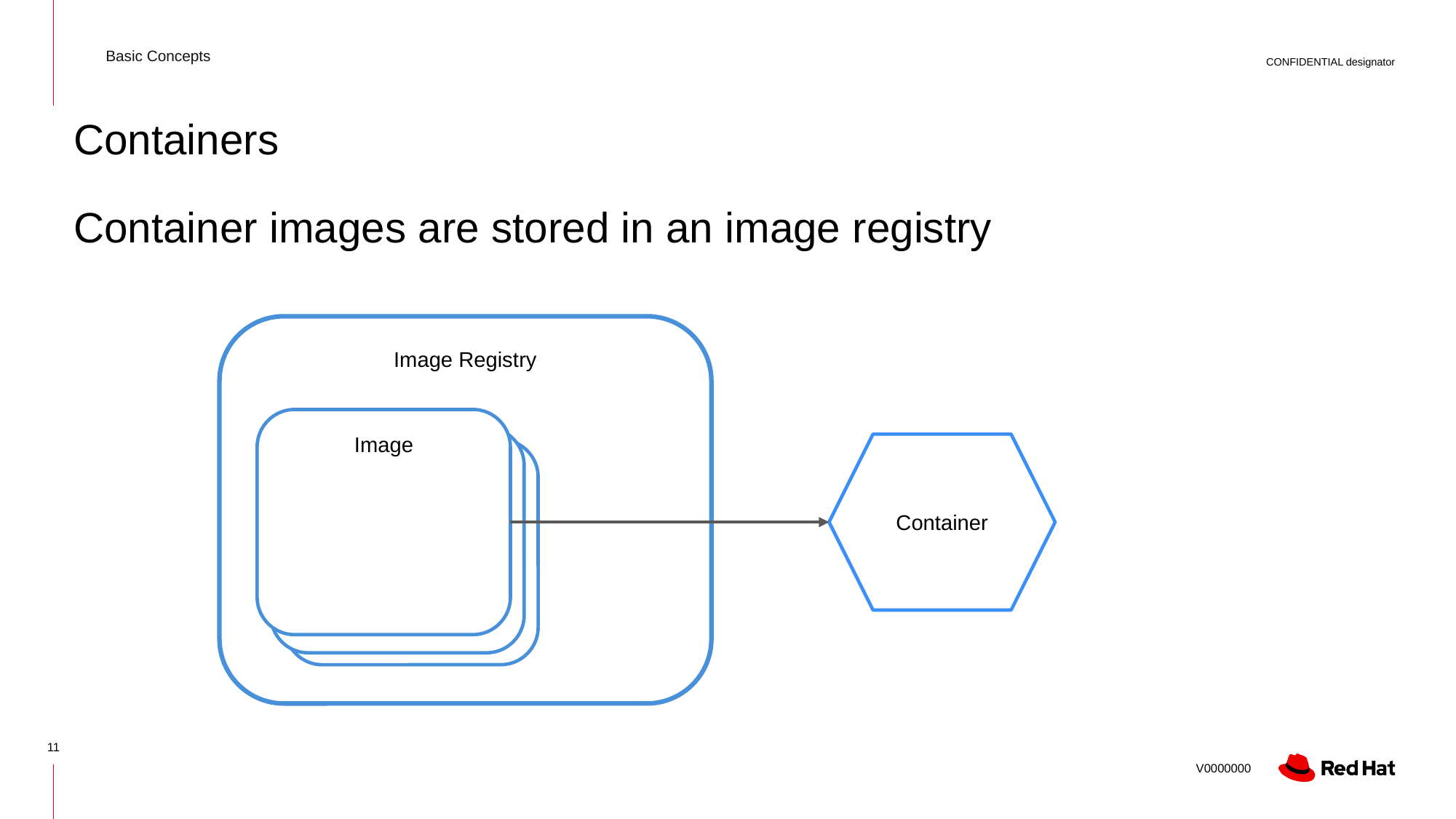

Basic Concepts
Containers
Container images are stored in an image registry
Image Registry
Image

Container

11